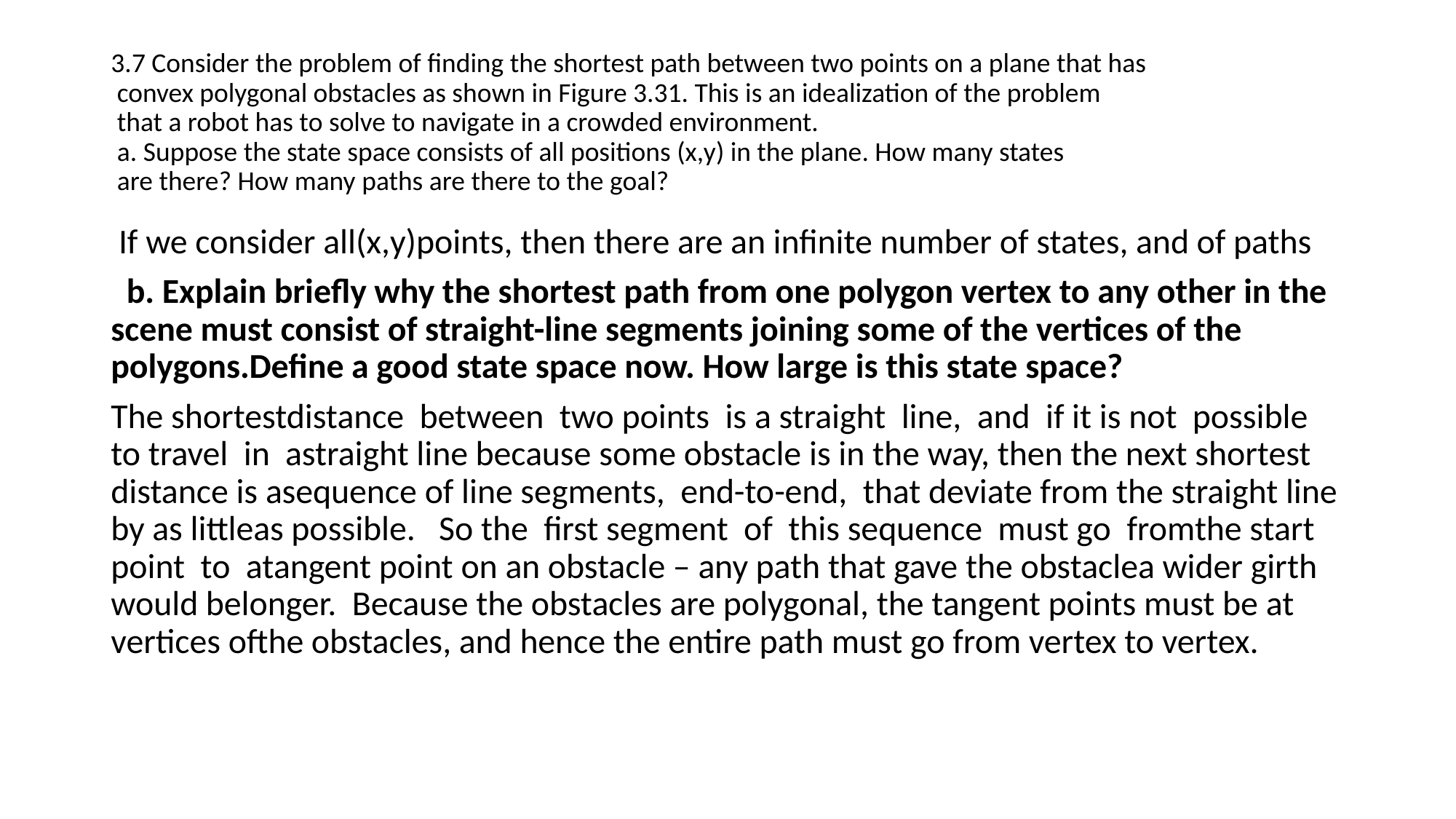

# 3.7 Consider the problem of finding the shortest path between two points on a plane that has convex polygonal obstacles as shown in Figure 3.31. This is an idealization of the problem that a robot has to solve to navigate in a crowded environment. a. Suppose the state space consists of all positions (x,y) in the plane. How many states are there? How many paths are there to the goal?
 If we consider all(x,y)points, then there are an infinite number of states, and of paths
  b. Explain briefly why the shortest path from one polygon vertex to any other in the scene must consist of straight-line segments joining some of the vertices of the polygons.Define a good state space now. How large is this state space?
The shortestdistance  between  two points  is a straight  line,  and  if it is not  possible  to travel  in  astraight line because some obstacle is in the way, then the next shortest distance is asequence of line segments,  end-to-end,  that deviate from the straight line by as littleas possible.   So the  first segment  of  this sequence  must go  fromthe start  point  to  atangent point on an obstacle – any path that gave the obstaclea wider girth would belonger.  Because the obstacles are polygonal, the tangent points must be at vertices ofthe obstacles, and hence the entire path must go from vertex to vertex.